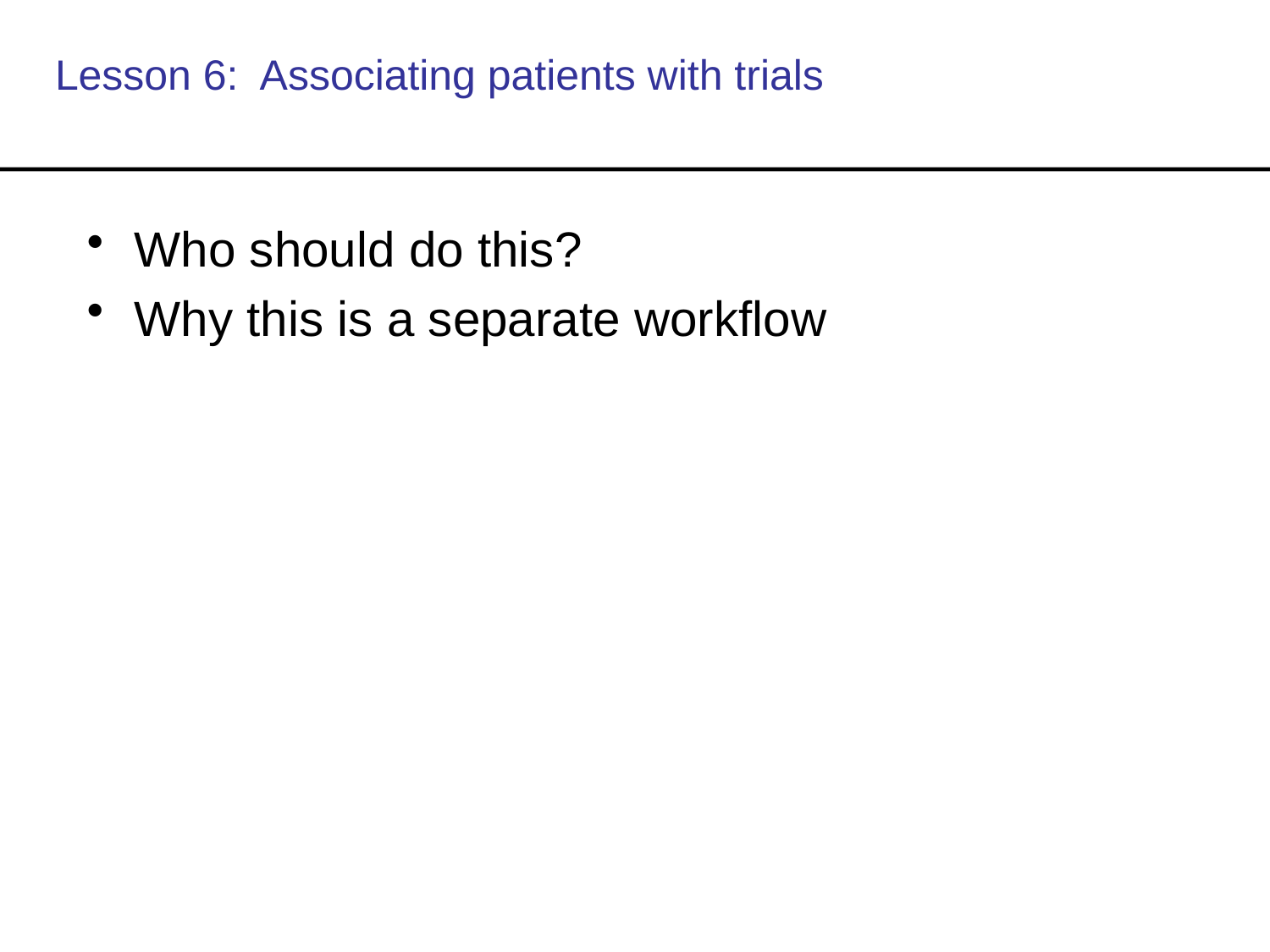

# Lesson 6:  Associating patients with trials
Who should do this?
Why this is a separate workflow